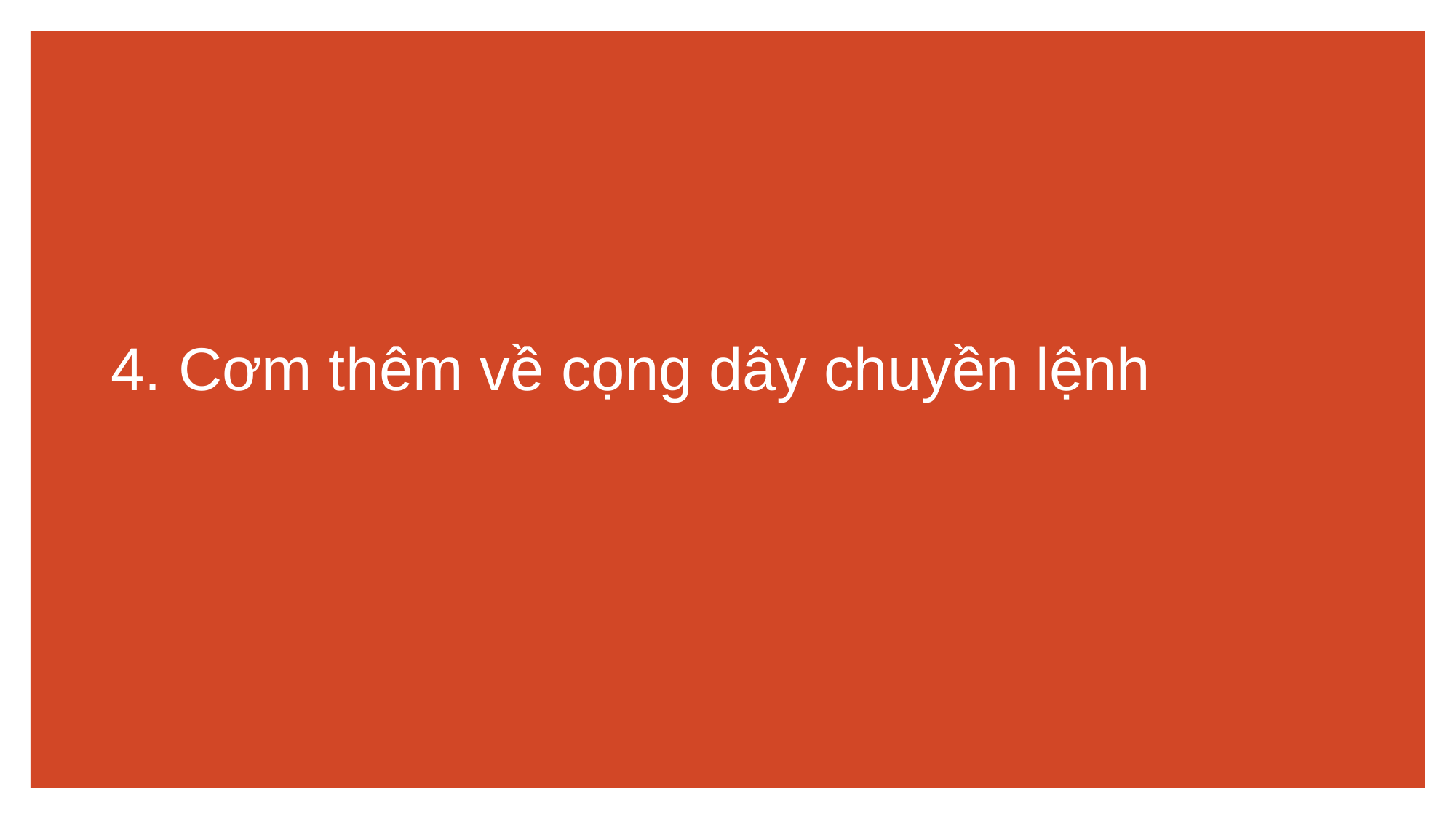

# 4. Cơm thêm về cọng dây chuyền lệnh